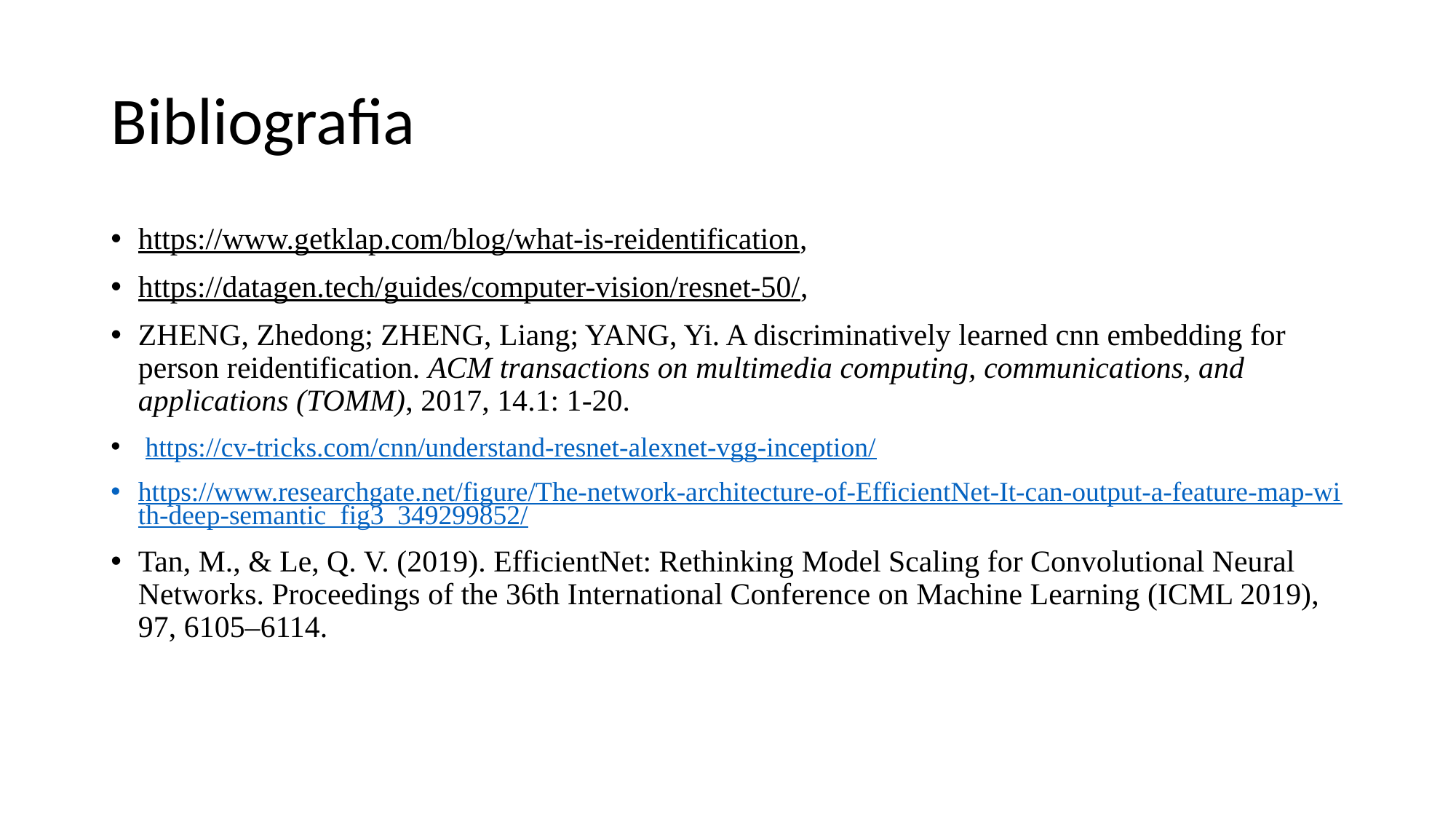

# Bibliografia
https://www.getklap.com/blog/what-is-reidentification,
https://datagen.tech/guides/computer-vision/resnet-50/,
ZHENG, Zhedong; ZHENG, Liang; YANG, Yi. A discriminatively learned cnn embedding for person reidentification. ACM transactions on multimedia computing, communications, and applications (TOMM), 2017, 14.1: 1-20.
 https://cv-tricks.com/cnn/understand-resnet-alexnet-vgg-inception/
https://www.researchgate.net/figure/The-network-architecture-of-EfficientNet-It-can-output-a-feature-map-with-deep-semantic_fig3_349299852/
Tan, M., & Le, Q. V. (2019). EfficientNet: Rethinking Model Scaling for Convolutional Neural Networks. Proceedings of the 36th International Conference on Machine Learning (ICML 2019), 97, 6105–6114.